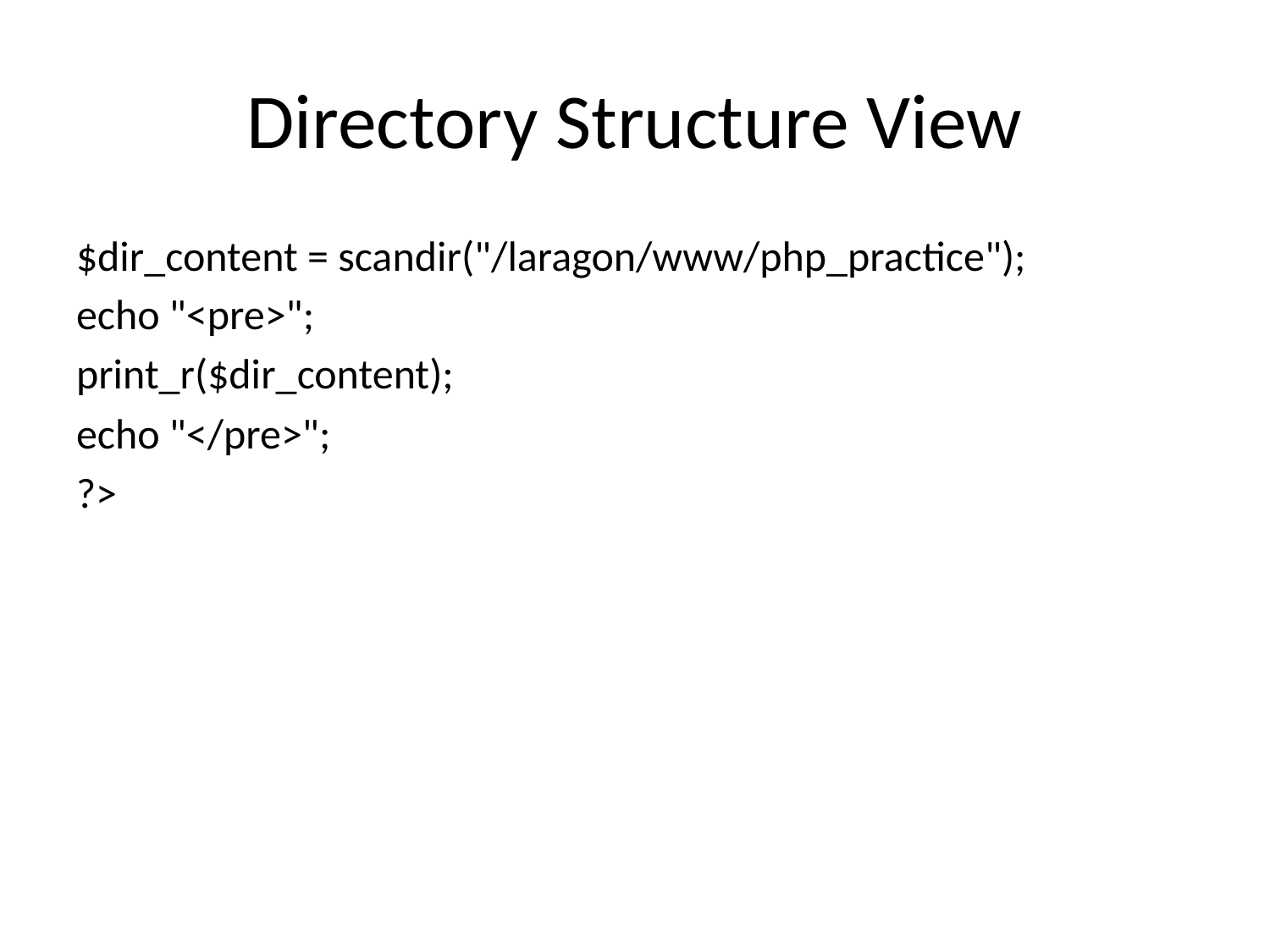

# Directory Structure View
$dir_content = scandir("/laragon/www/php_practice");
echo "<pre>";
print_r($dir_content);
echo "</pre>";
?>